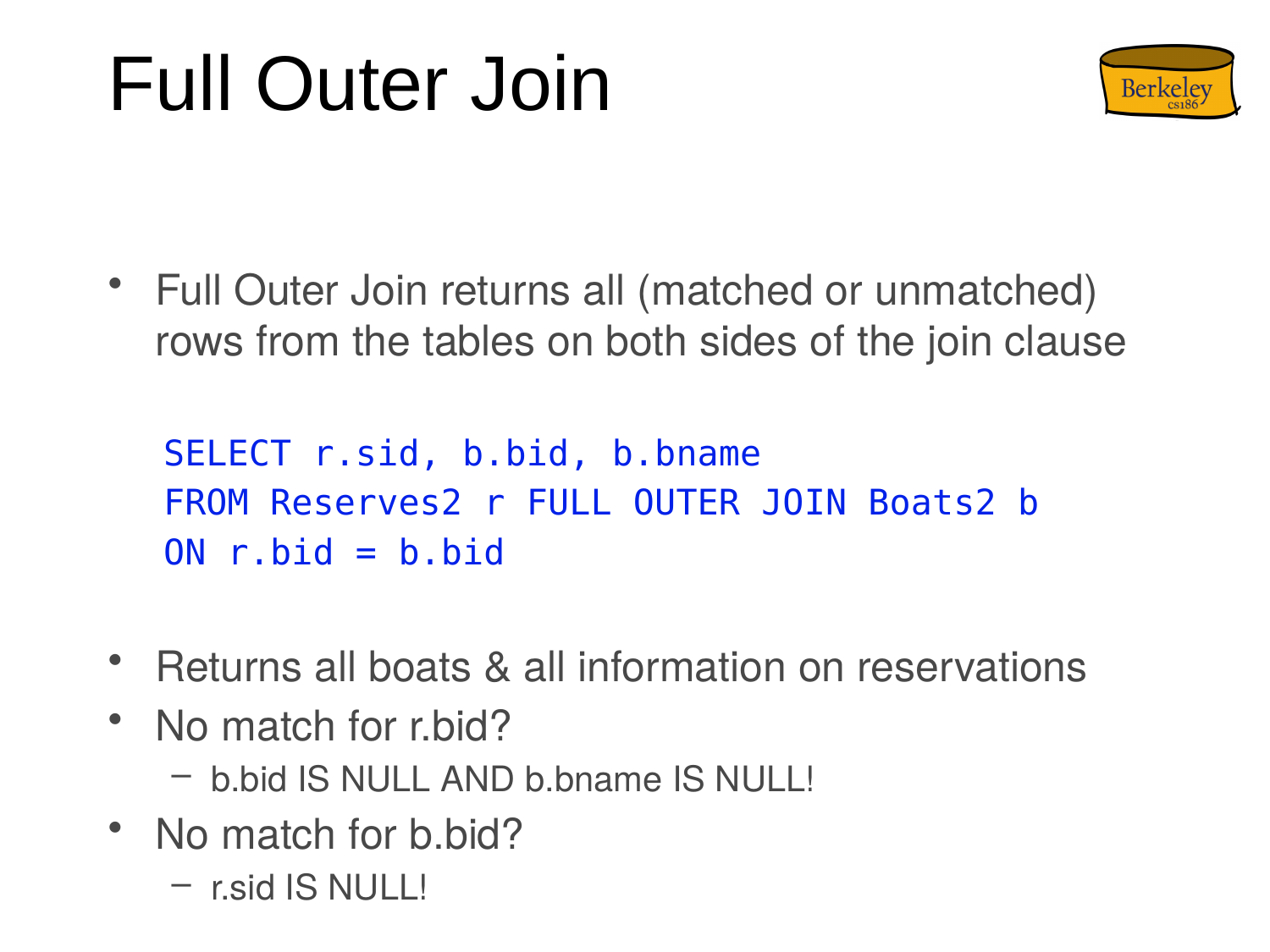

# Full Outer Join

Full Outer Join returns all (matched or unmatched) rows from the tables on both sides of the join clause

SELECT r.sid, b.bid, b.bname
FROM Reserves2 r FULL OUTER JOIN Boats2 b
ON r.bid = b.bid

Returns all boats & all information on reservations
No match for r.bid?
b.bid IS NULL AND b.bname IS NULL!
No match for b.bid?
r.sid IS NULL!